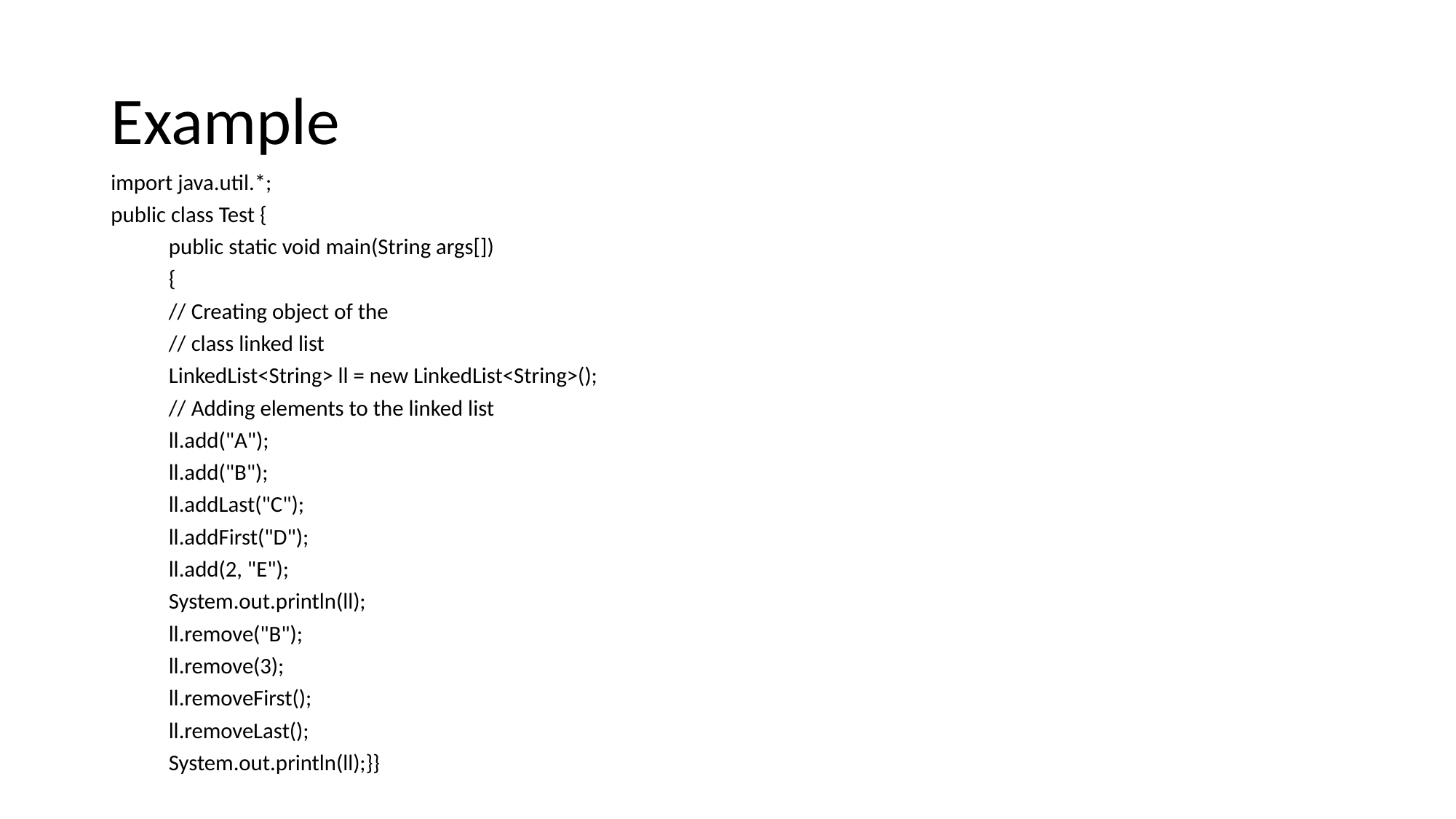

# Example
import java.util.*;
public class Test {
	public static void main(String args[])
	{
		// Creating object of the
		// class linked list
		LinkedList<String> ll = new LinkedList<String>();
		// Adding elements to the linked list
		ll.add("A");
		ll.add("B");
		ll.addLast("C");
		ll.addFirst("D");
		ll.add(2, "E");
		System.out.println(ll);
		ll.remove("B");
		ll.remove(3);
		ll.removeFirst();
		ll.removeLast();
		System.out.println(ll);}}